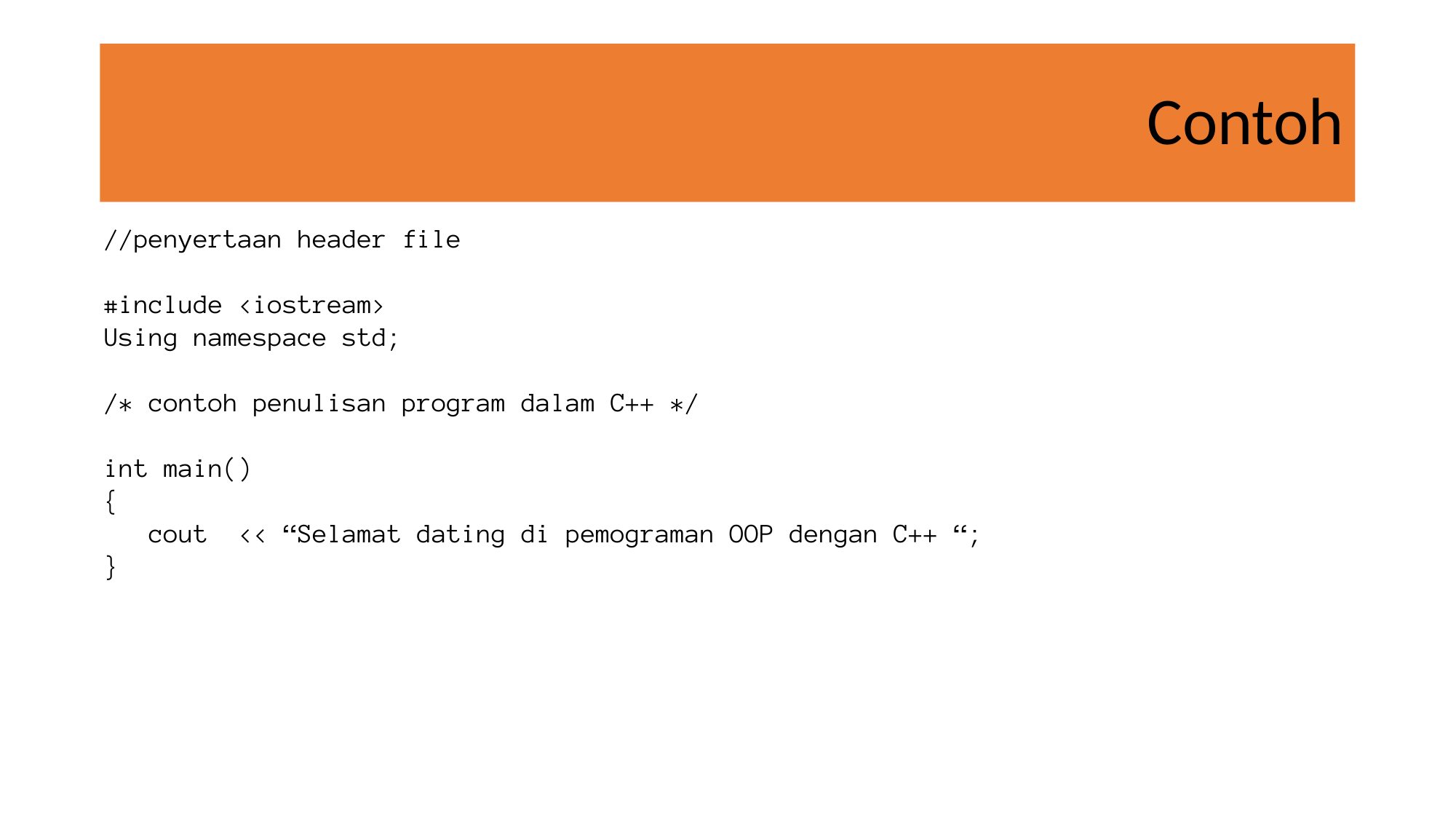

# Contoh
//penyertaan header file

#include <iostream>
Using namespace std;

/* contoh penulisan program dalam C++ */

int main()
{
   cout  << “Selamat dating di pemograman OOP dengan C++ “;
}